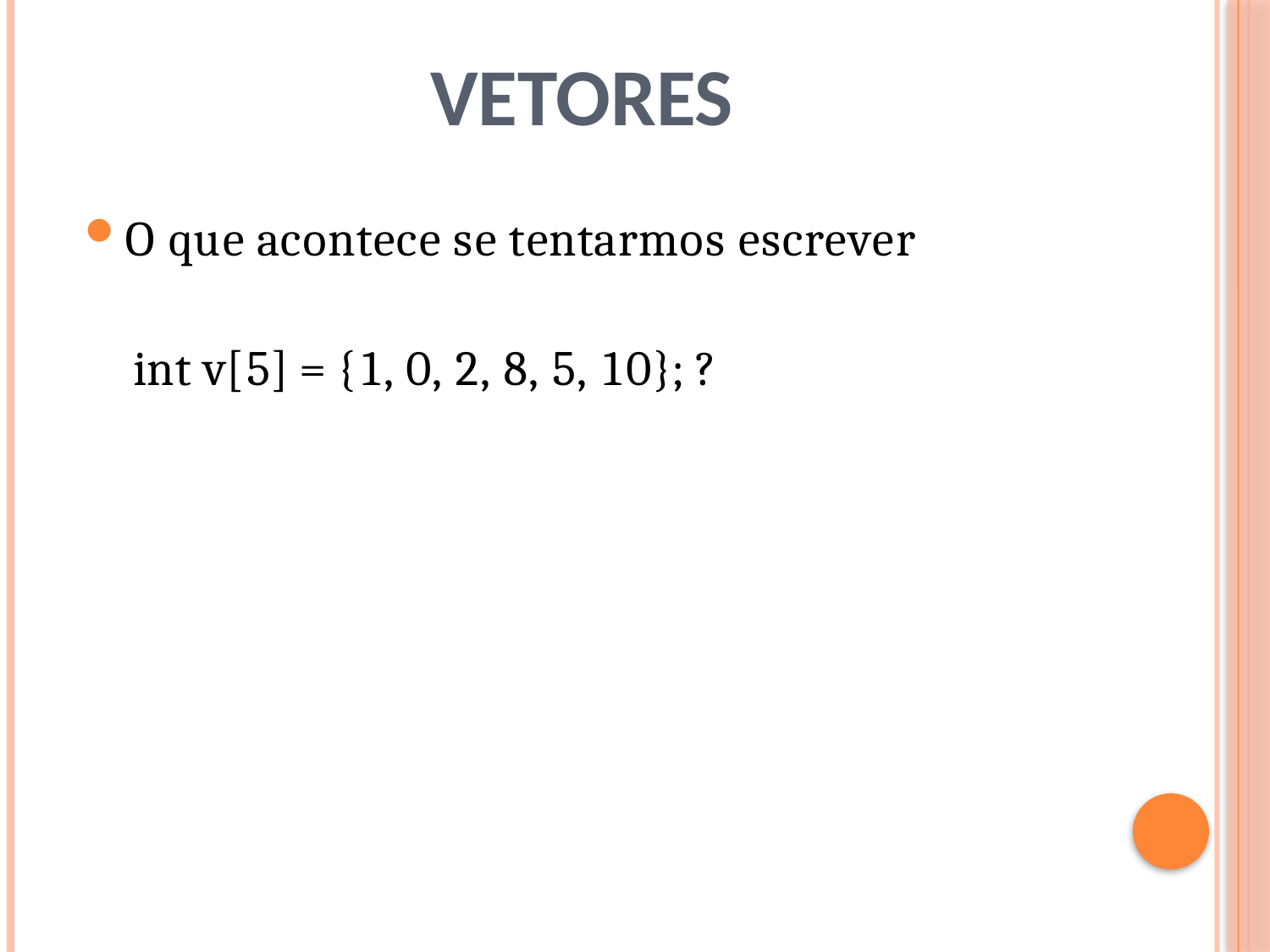

# Vetores
O que acontece se tentarmos escrever

	 int v[5] = {1, 0, 2, 8, 5, 10}; ?